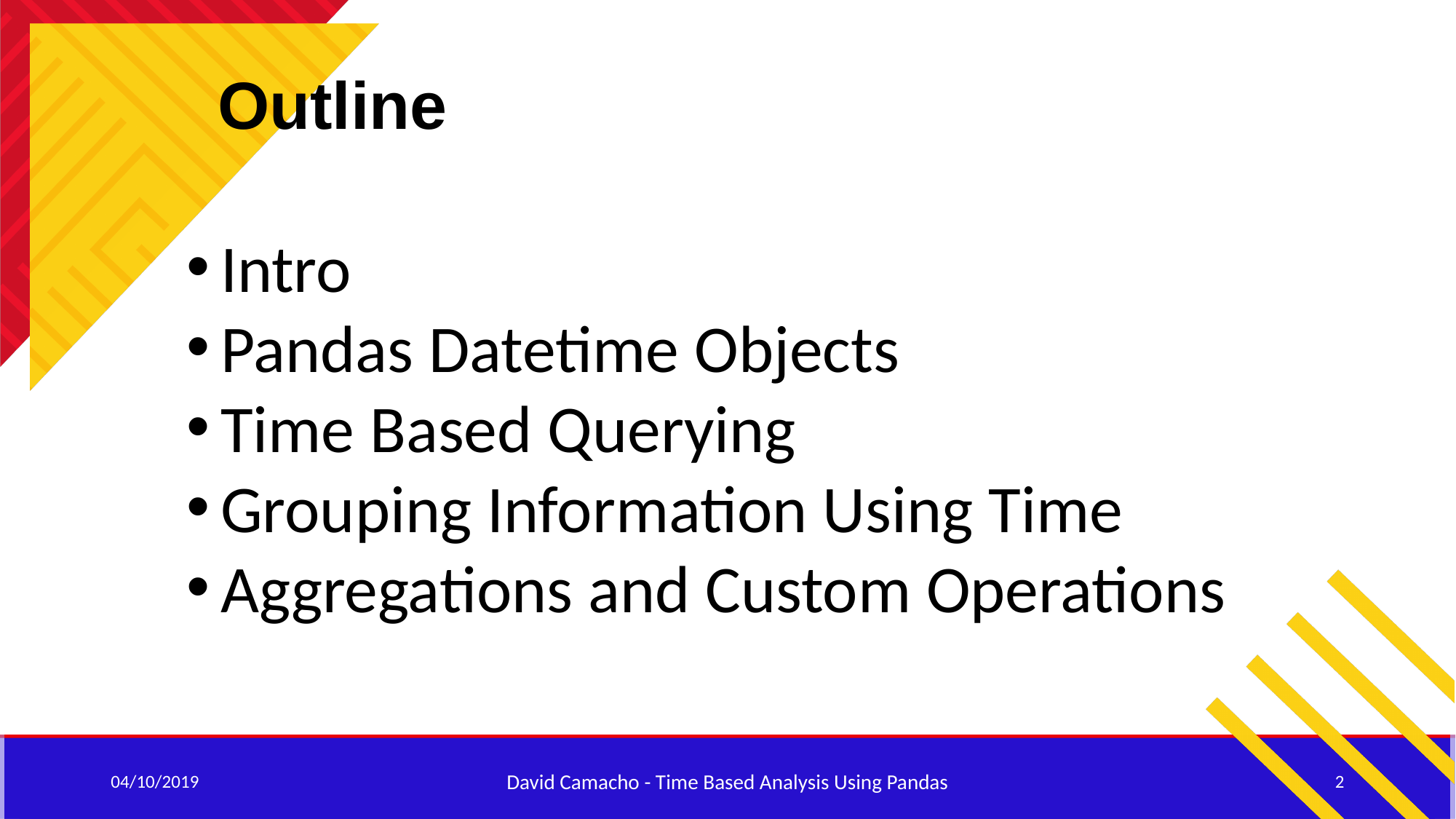

# Outline
Intro
Pandas Datetime Objects
Time Based Querying
Grouping Information Using Time
Aggregations and Custom Operations
04/10/2019
David Camacho - Time Based Analysis Using Pandas
2